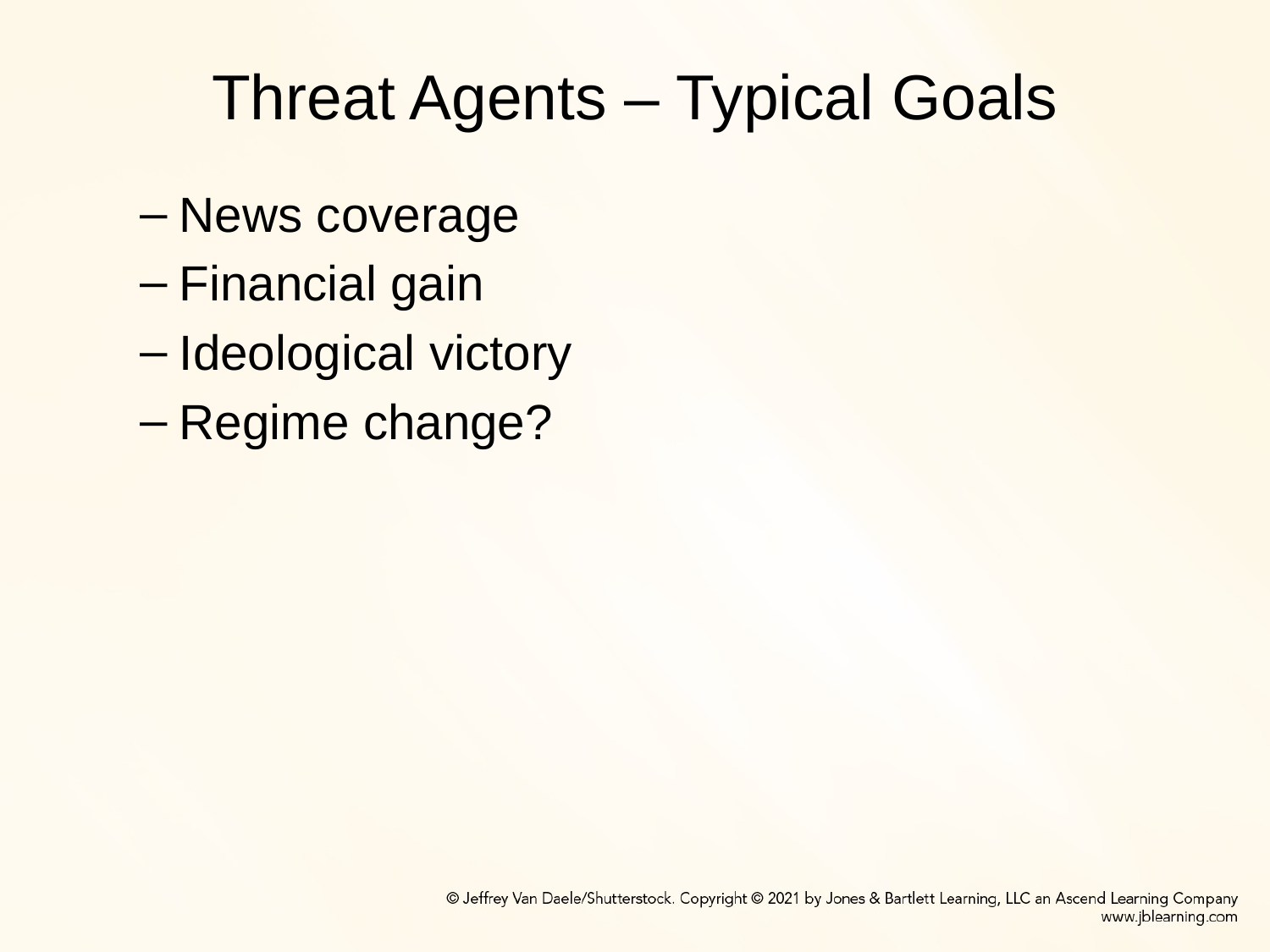

# Threat Agents – Typical Goals
News coverage
Financial gain
Ideological victory
Regime change?